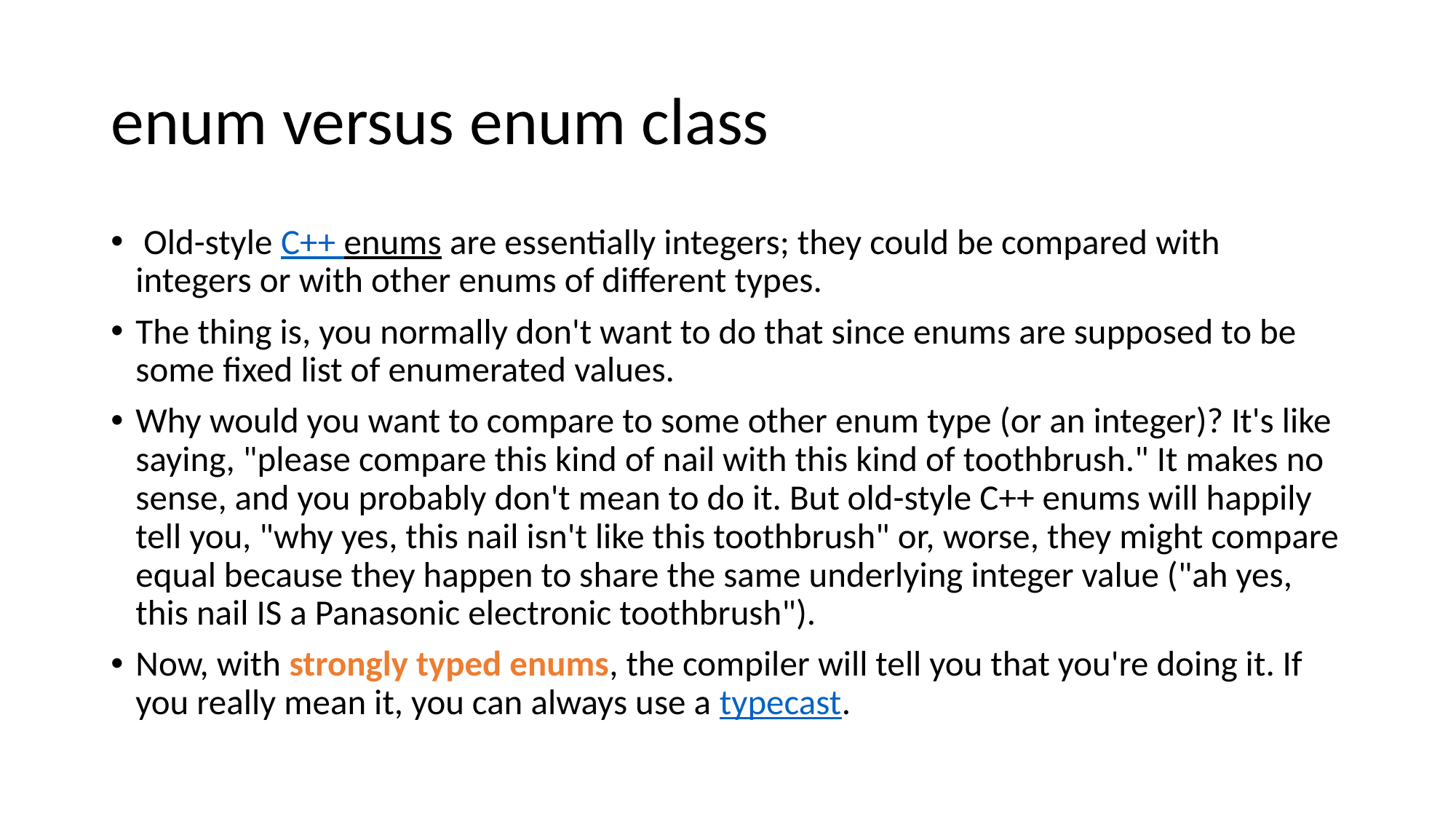

# enum versus enum class
 Old-style C++ enums are essentially integers; they could be compared with integers or with other enums of different types.
The thing is, you normally don't want to do that since enums are supposed to be some fixed list of enumerated values.
Why would you want to compare to some other enum type (or an integer)? It's like saying, "please compare this kind of nail with this kind of toothbrush." It makes no sense, and you probably don't mean to do it. But old-style C++ enums will happily tell you, "why yes, this nail isn't like this toothbrush" or, worse, they might compare equal because they happen to share the same underlying integer value ("ah yes, this nail IS a Panasonic electronic toothbrush").
Now, with strongly typed enums, the compiler will tell you that you're doing it. If you really mean it, you can always use a typecast.